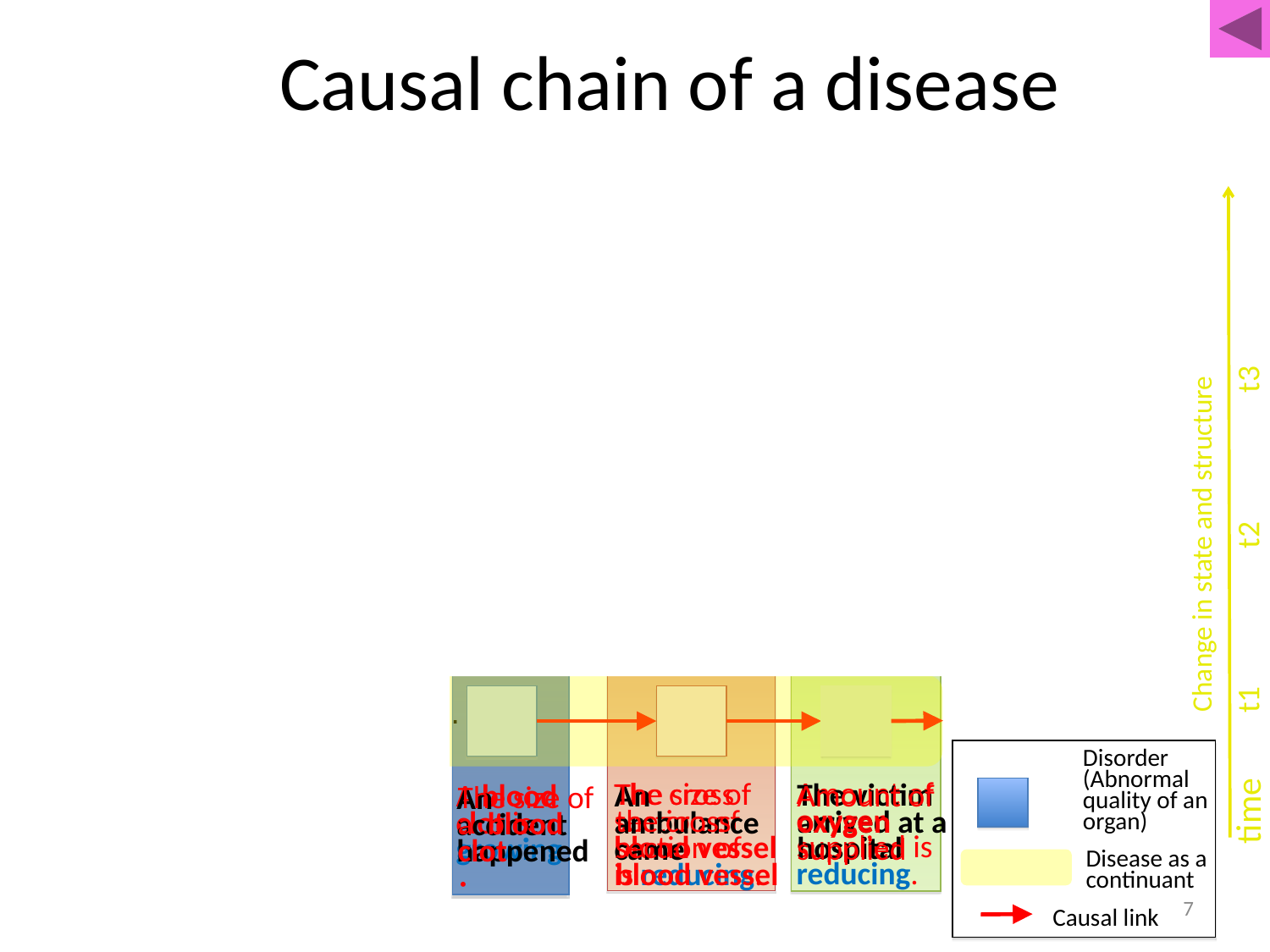

# Causal chain of a disease

Life state of Organ-b
Life state of Organ-a
Organ-b is dying
Organ-a is dying
Amount of oxygen is reducing
The cross section is reducing
A blood clot is growing
The size of the cross section of blood vessel
Amount of oxygen supplied
The size of a  blood clot
Organ-b is dying.
Organ-a is dying.
Amount of oxygen supplied is reducing.
The cross section of blood vessel is reducing.
A blood clot is growing．
t3
t2
t1
time
t3
t2
Change in state and structure
t1
time

branching

t3

…

extending
t2

…

t1

…

Disorder
(Abnormal
quality of an
organ)

Disease as a
continuant

Causal link
The victim arrived at a hospital
An ambulance came
An accident happened
7